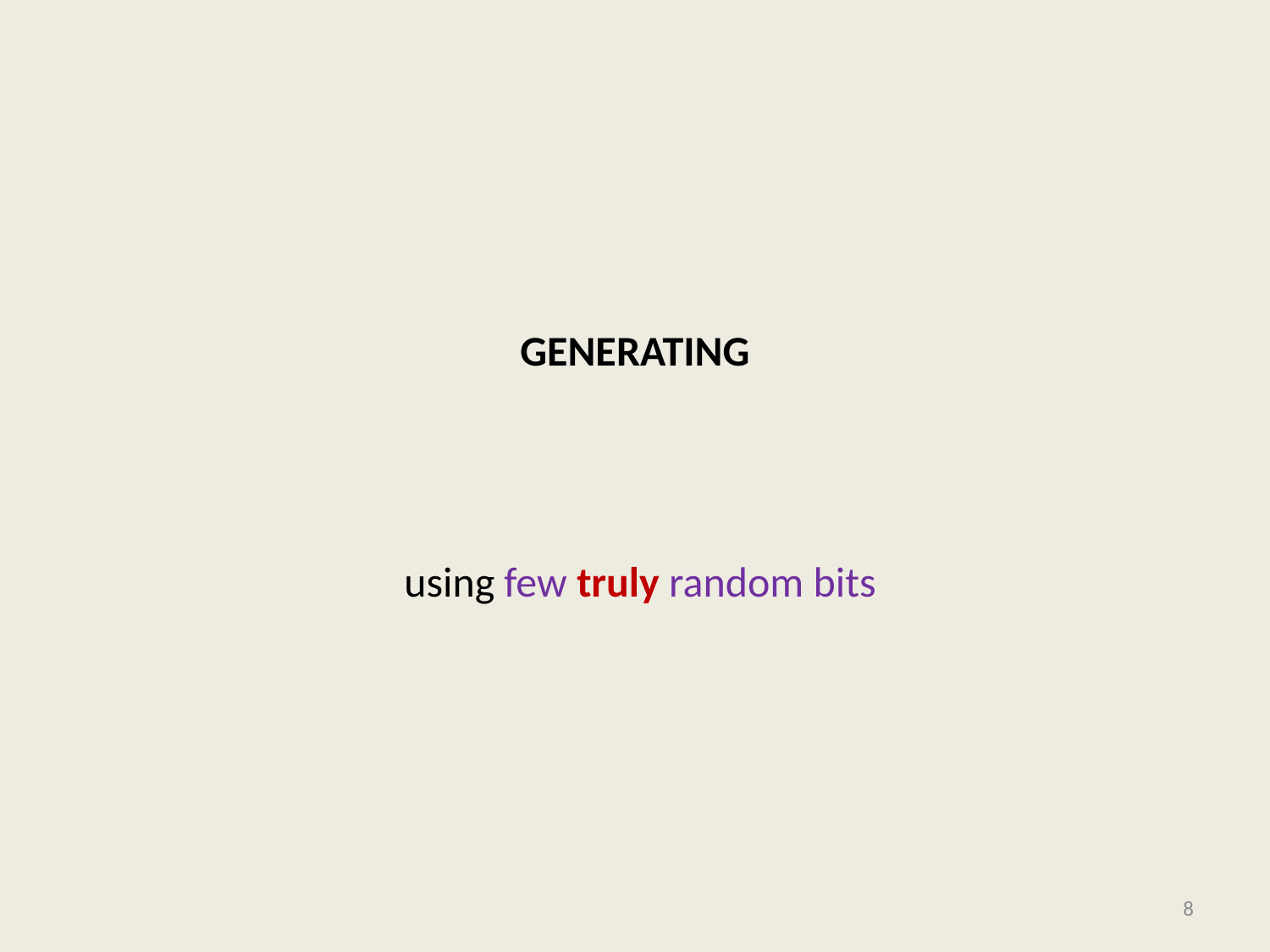

# Generating Uniformly Random and pairwise independent Bits

using few truly random bits
8